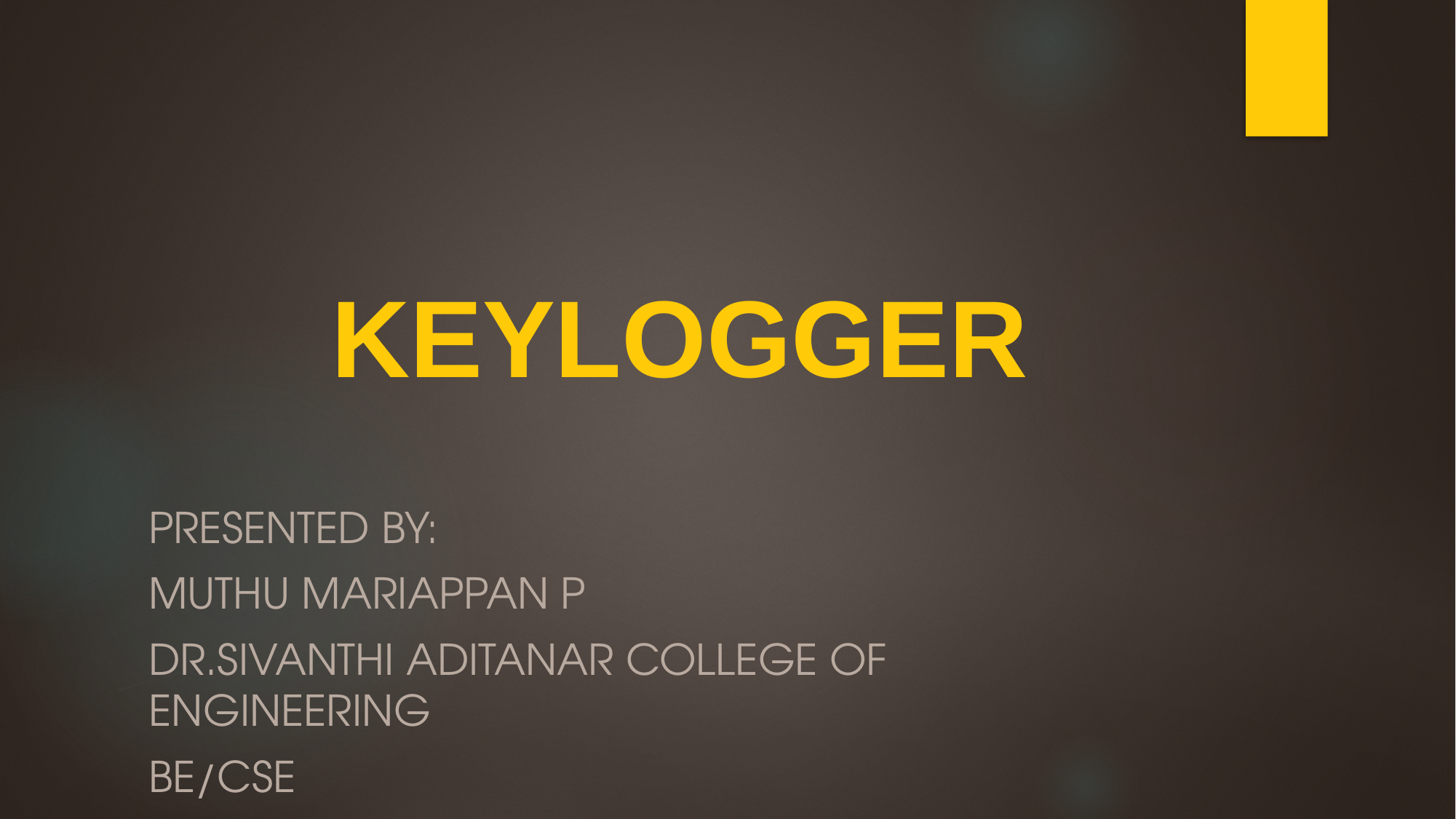

# KEYLOGGER
Presented By:
Muthu Mariappan P
Dr.Sivanthi Aditanar College of engineering
Be/cse